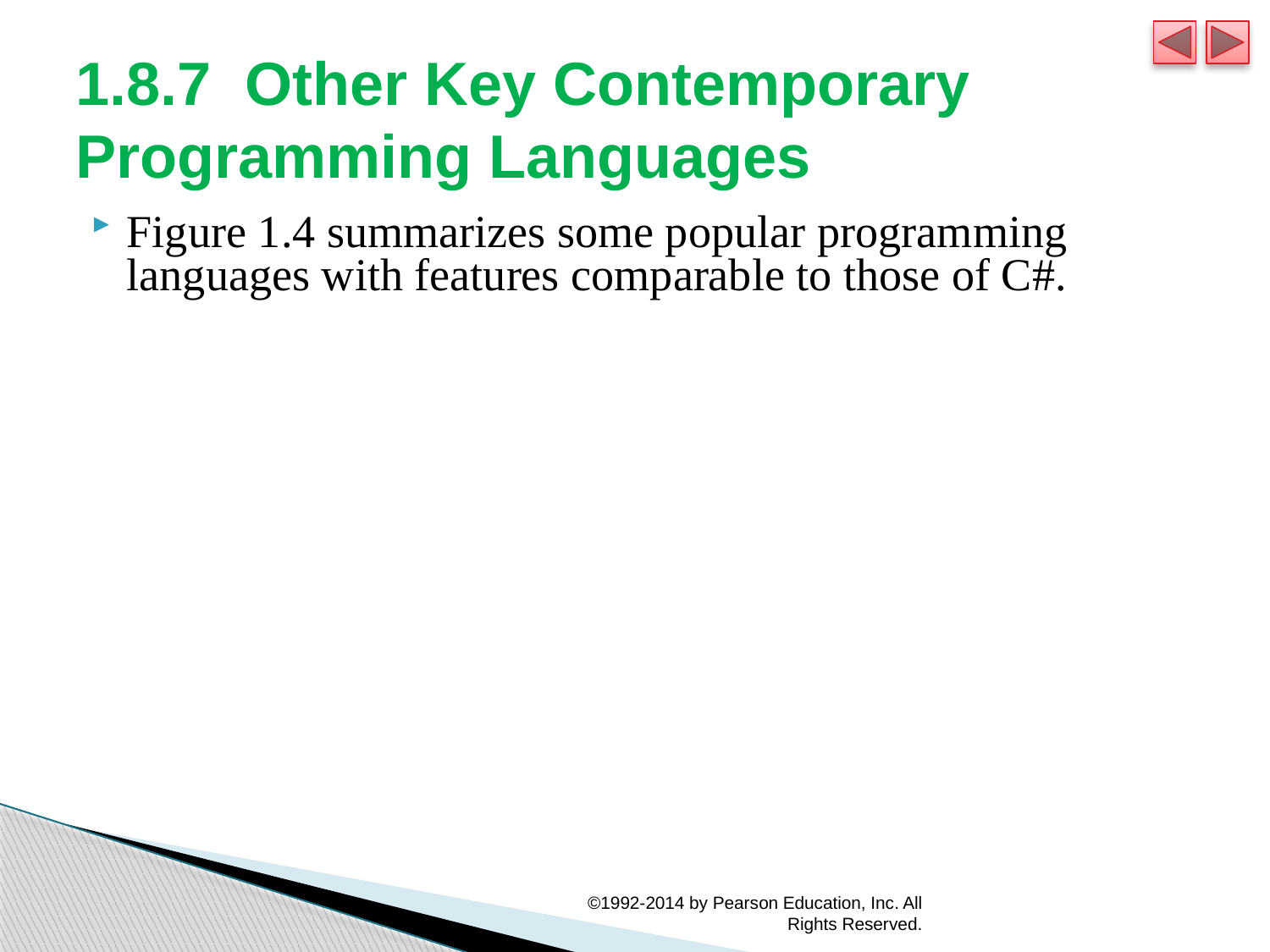

# 1.8.7  Other Key Contemporary Programming Languages
Figure 1.4 summarizes some popular programming languages with features comparable to those of C#.
©1992-2014 by Pearson Education, Inc. All Rights Reserved.